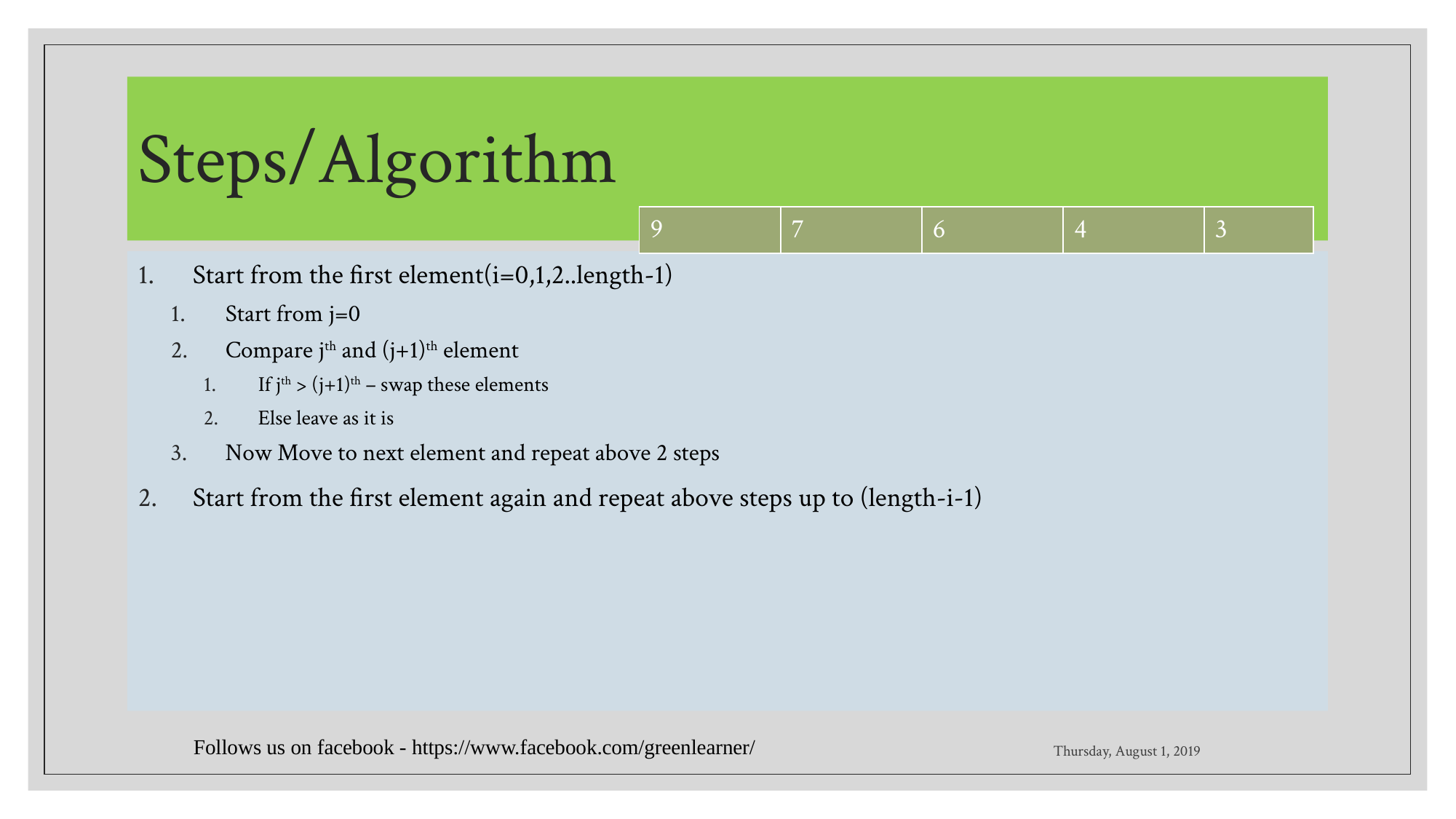

# Steps/Algorithm
| 9 | 7 | 6 | 4 | 3 |
| --- | --- | --- | --- | --- |
Start from the first element(i=0,1,2..length-1)
Start from j=0
Compare jth and (j+1)th element
If jth > (j+1)th – swap these elements
Else leave as it is
Now Move to next element and repeat above 2 steps
Start from the first element again and repeat above steps up to (length-i-1)
Follows us on facebook - https://www.facebook.com/greenlearner/
Thursday, August 1, 2019